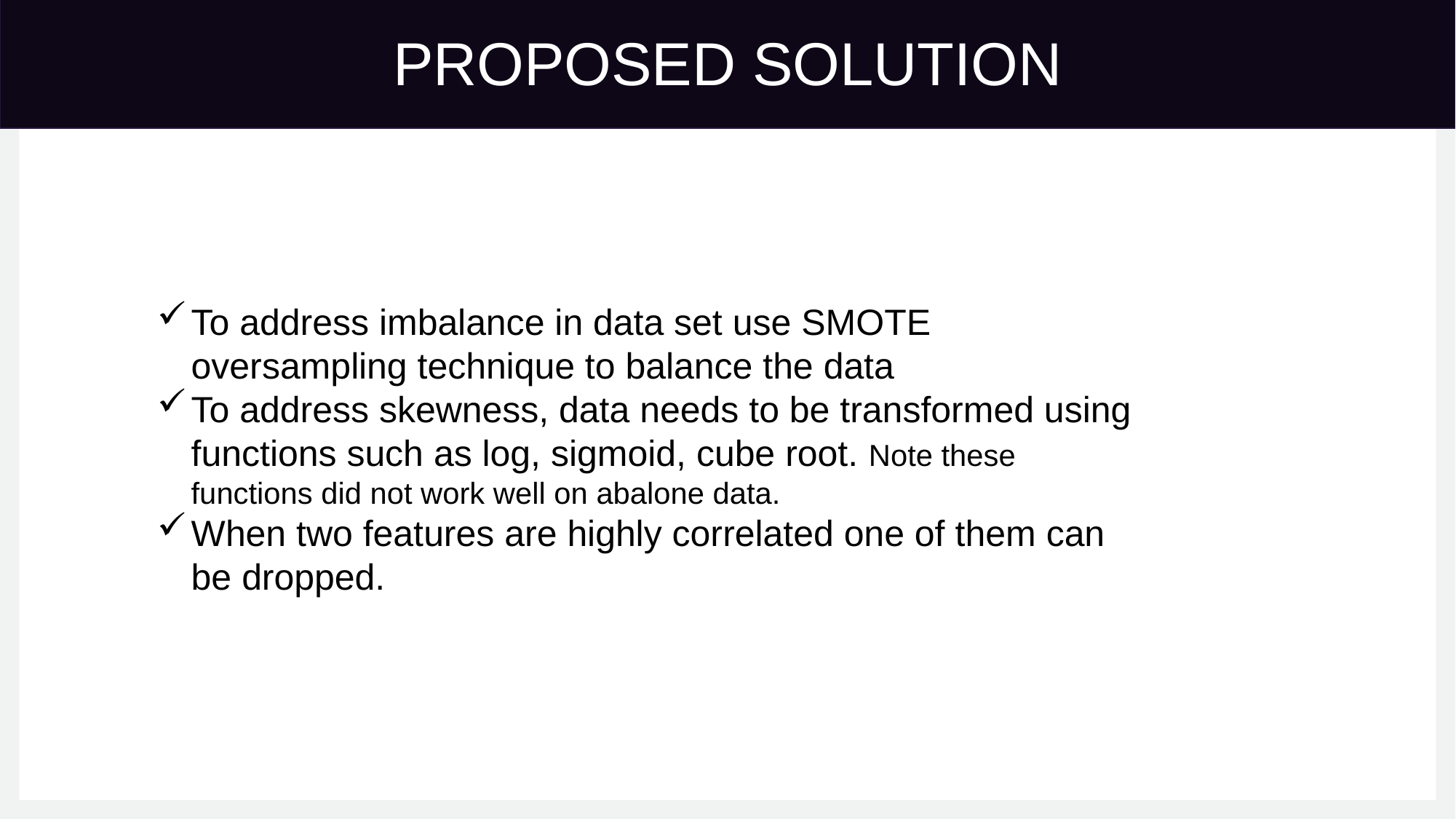

PROPOSED SOLUTION
To address imbalance in data set use SMOTE oversampling technique to balance the data
To address skewness, data needs to be transformed using functions such as log, sigmoid, cube root. Note these functions did not work well on abalone data.
When two features are highly correlated one of them can be dropped.